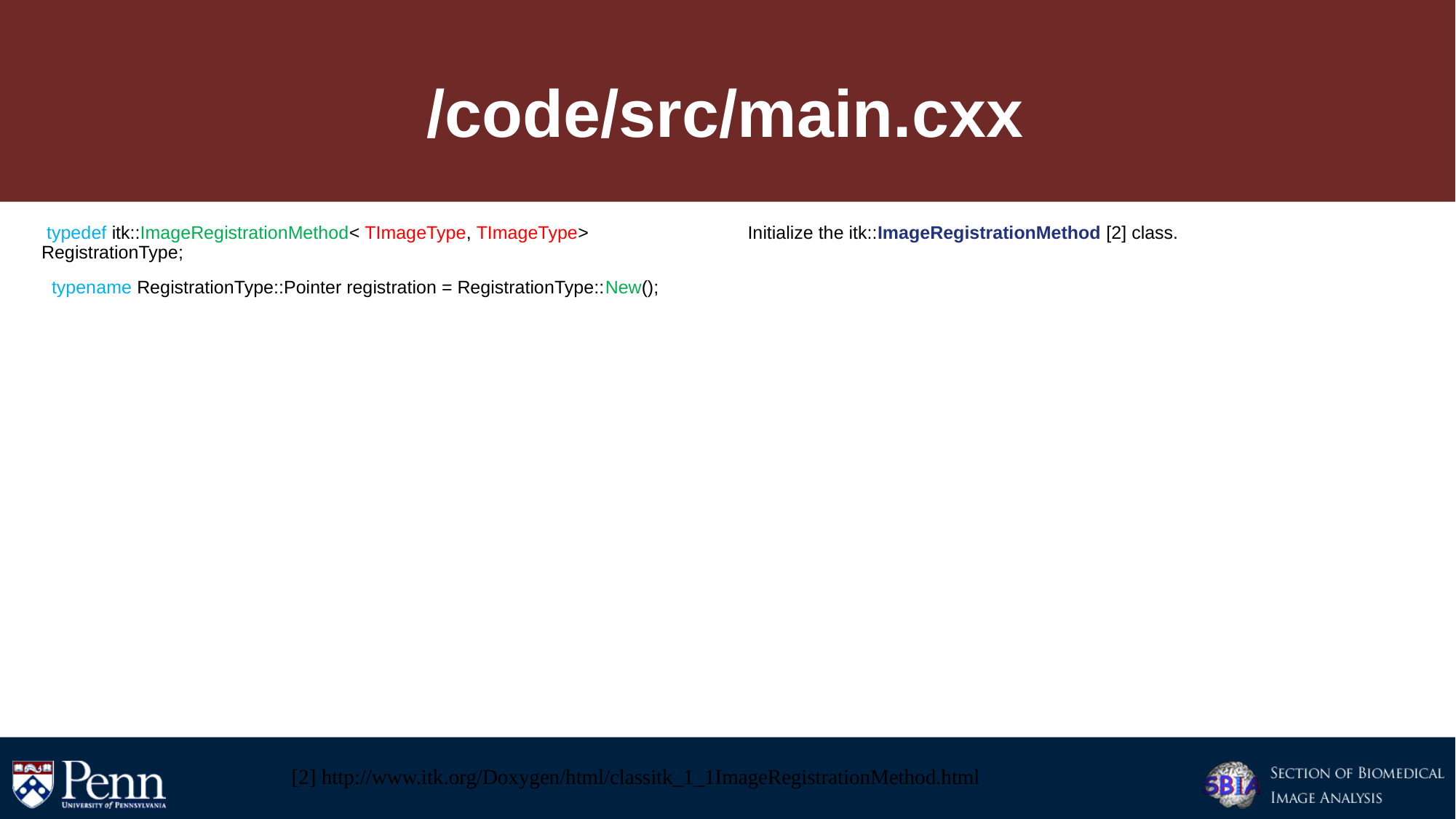

# /code/src/main.cxx
 typedef itk::ImageRegistrationMethod< TImageType, TImageType> RegistrationType;
  typename RegistrationType::Pointer registration = RegistrationType::New();
  typedef itk::AffineTransform< double, 3> TransformType;
  TransformType::Pointer transform = TransformType::New();
  typedef itk::RegularStepGradientDescentOptimizer OptimizerType;
 OptimizerType::Pointer optimizer = OptimizerType::New();
  typedef itk::MeanSquaresImageToImageMetric< TImageType, TImageType> MetricType;
  typename MetricType::Pointer metric = MetricType::New();
  typedef itk::LinearInterpolateImageFunction< TImageType, double> InterpolatorType;
  typename InterpolatorType::Pointer interpolator = InterpolatorType::New();
Initialize the itk::ImageRegistrationMethod [2] class.
[2] http://www.itk.org/Doxygen/html/classitk_1_1ImageRegistrationMethod.html